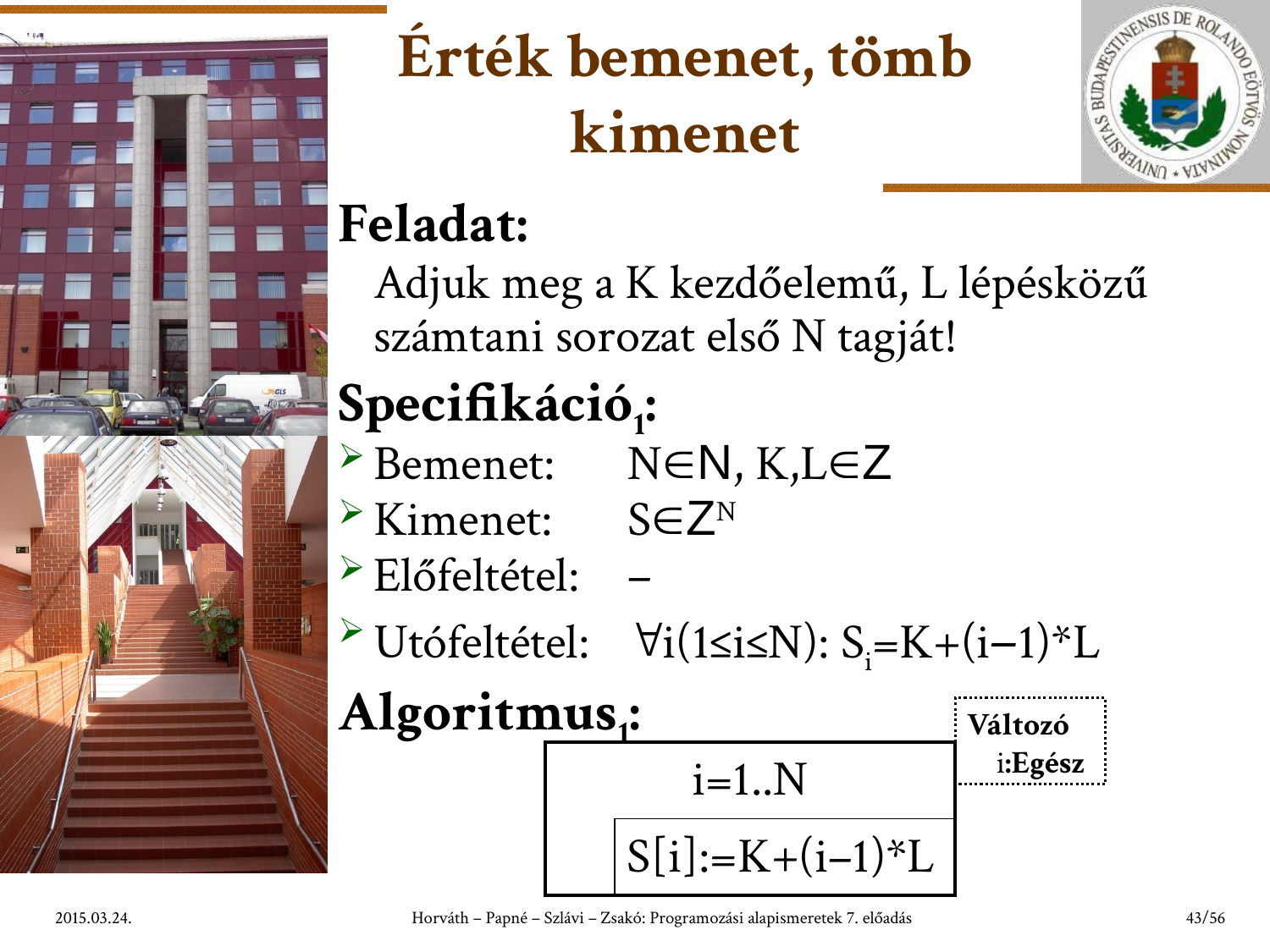

Érték bemenet, tömb kimenet
Feladat:
	Adjuk meg a K kezdőelemű, L lépésközű számtani sorozat első N tagját!
Specifikáció1:
Bemenet:	N∈N, K,L∈Z
Kimenet:	S∈ZN
Előfeltétel:	–
Utófeltétel:	∀i(1≤i≤N): Si=K+(i–1)*L
Algoritmus1:
 Változó
     i:Egész
| i=1..N |  |
| --- | --- |
|  | S[i]:=K+(i–1)\*L |
2015.03.24.
Horváth – Papné – Szlávi – Zsakó: Programozási alapismeretek 7. előadás
43/56